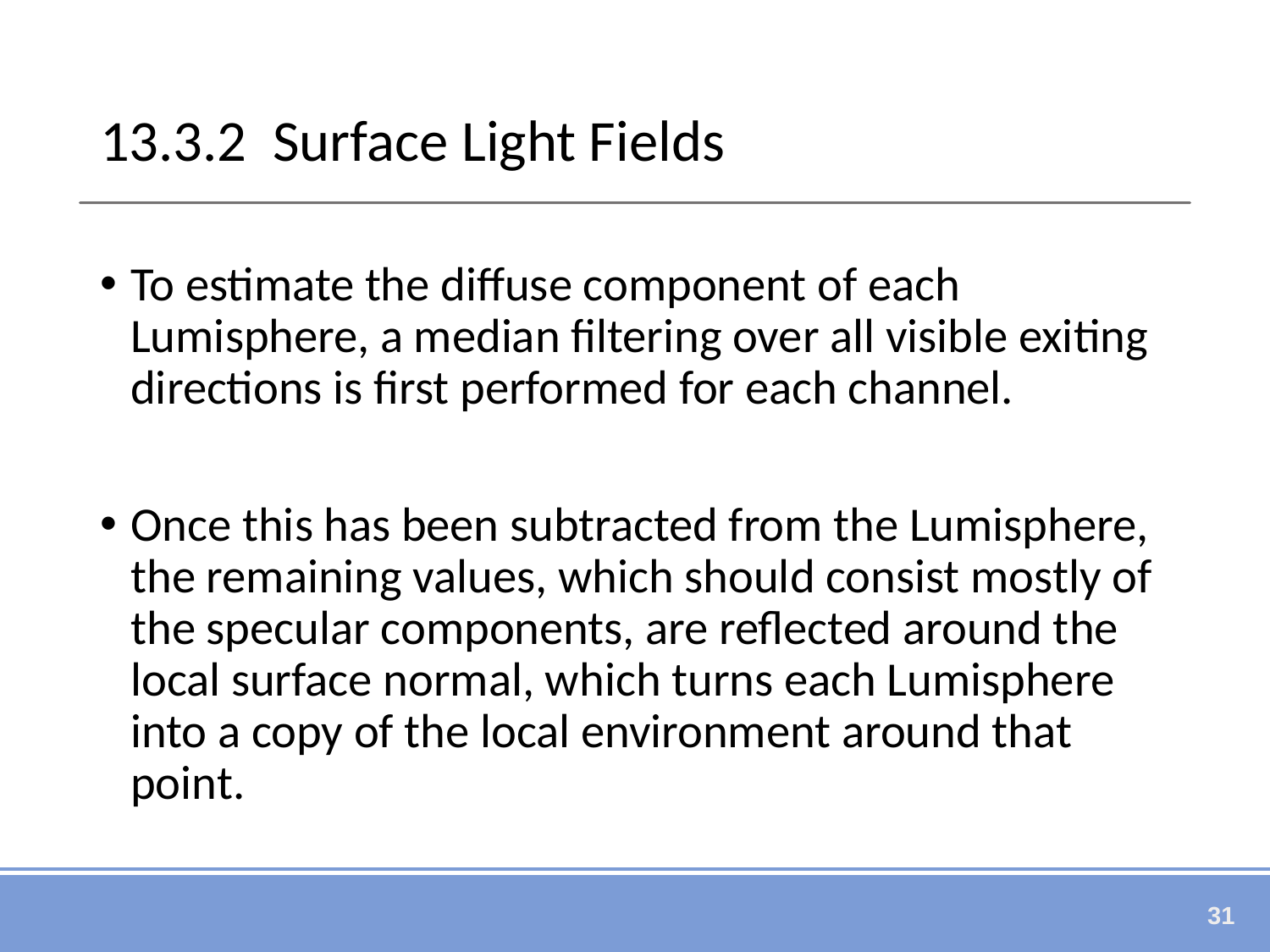

# 13.3.2  Surface Light Fields
To estimate the diffuse component of each Lumisphere, a median filtering over all visible exiting directions is first performed for each channel.

Once this has been subtracted from the Lumisphere, the remaining values, which should consist mostly of the specular components, are reflected around the local surface normal, which turns each Lumisphere into a copy of the local environment around that point.

31